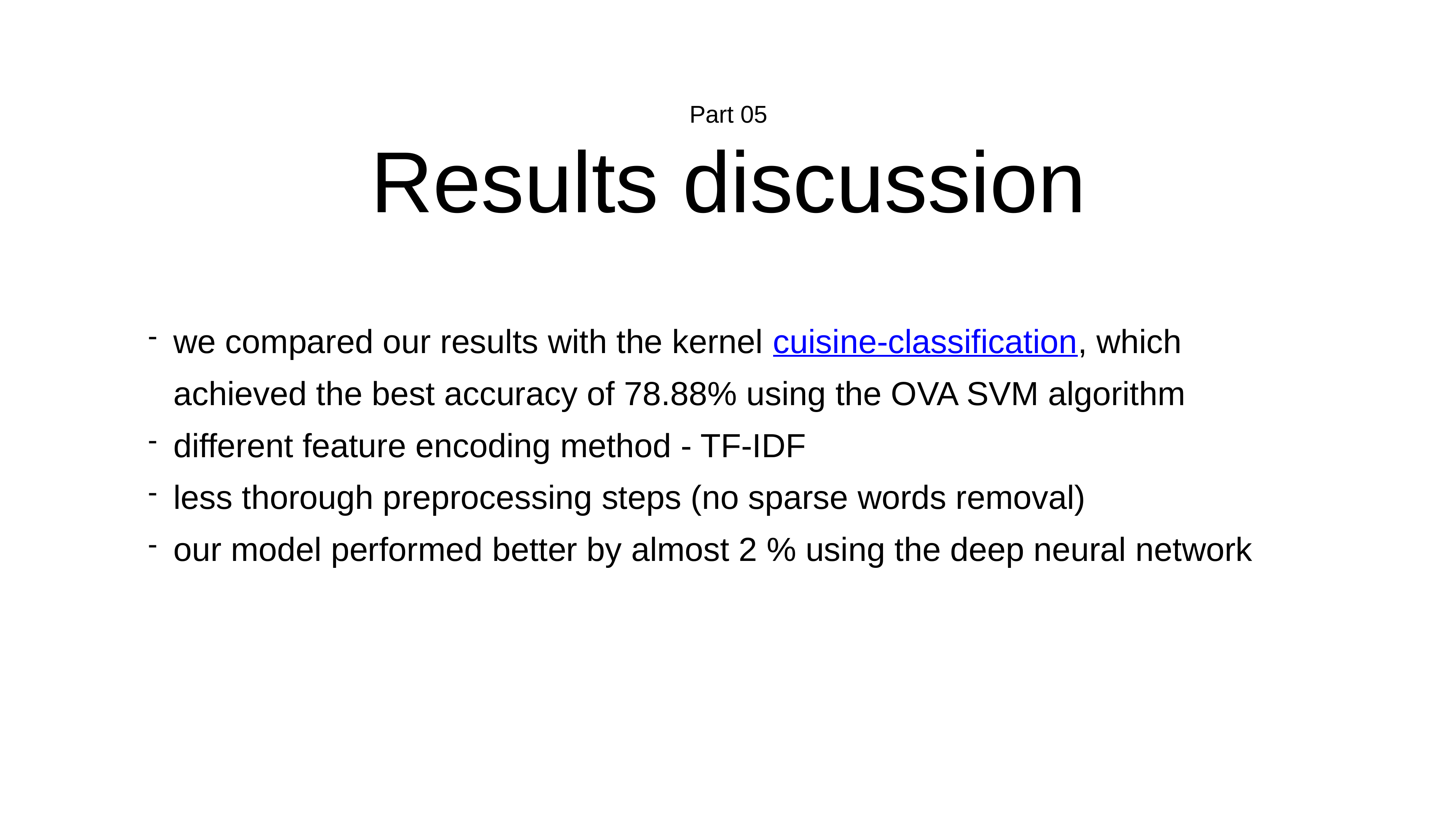

# Results discussion
Part 05
we compared our results with the kernel cuisine-classification, which achieved the best accuracy of 78.88% using the OVA SVM algorithm
different feature encoding method - TF-IDF
less thorough preprocessing steps (no sparse words removal)
our model performed better by almost 2 % using the deep neural network